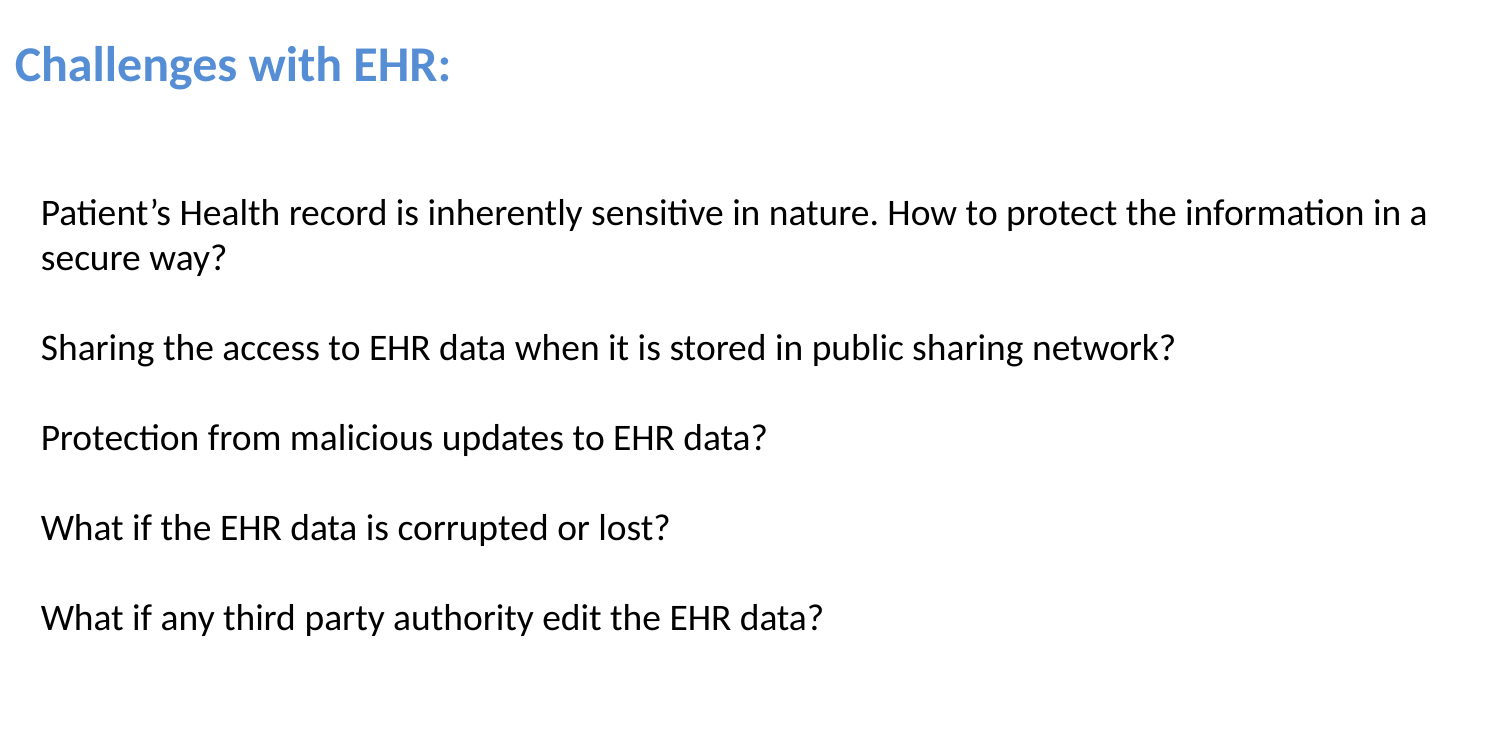

Challenges with EHR:
Patient’s Health record is inherently sensitive in nature. How to protect the information in a secure way?

Sharing the access to EHR data when it is stored in public sharing network?

Protection from malicious updates to EHR data?

What if the EHR data is corrupted or lost?

What if any third party authority edit the EHR data?